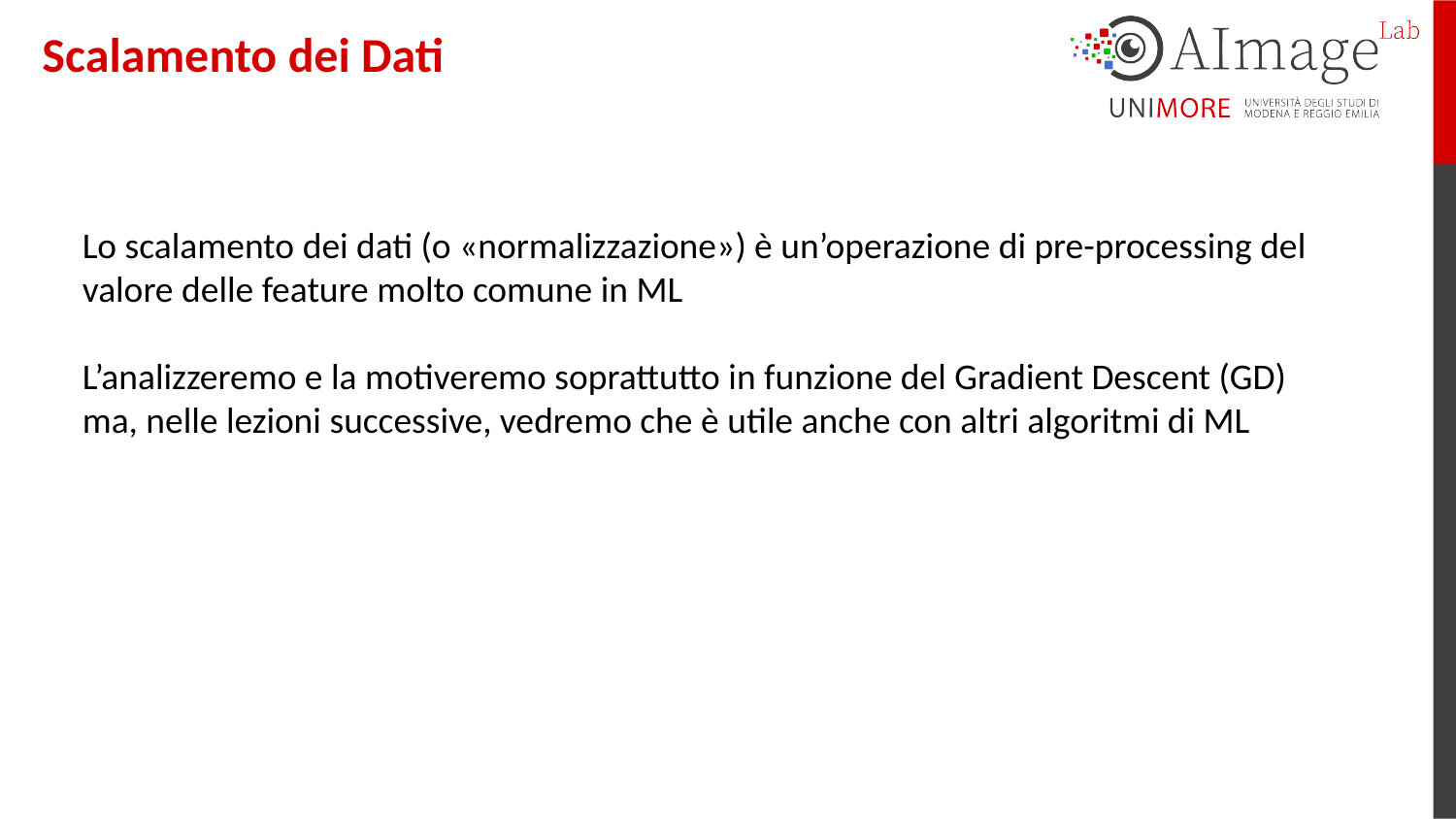

Scalamento dei Dati
Lo scalamento dei dati (o «normalizzazione») è un’operazione di pre-processing del valore delle feature molto comune in ML

L’analizzeremo e la motiveremo soprattutto in funzione del Gradient Descent (GD) ma, nelle lezioni successive, vedremo che è utile anche con altri algoritmi di ML